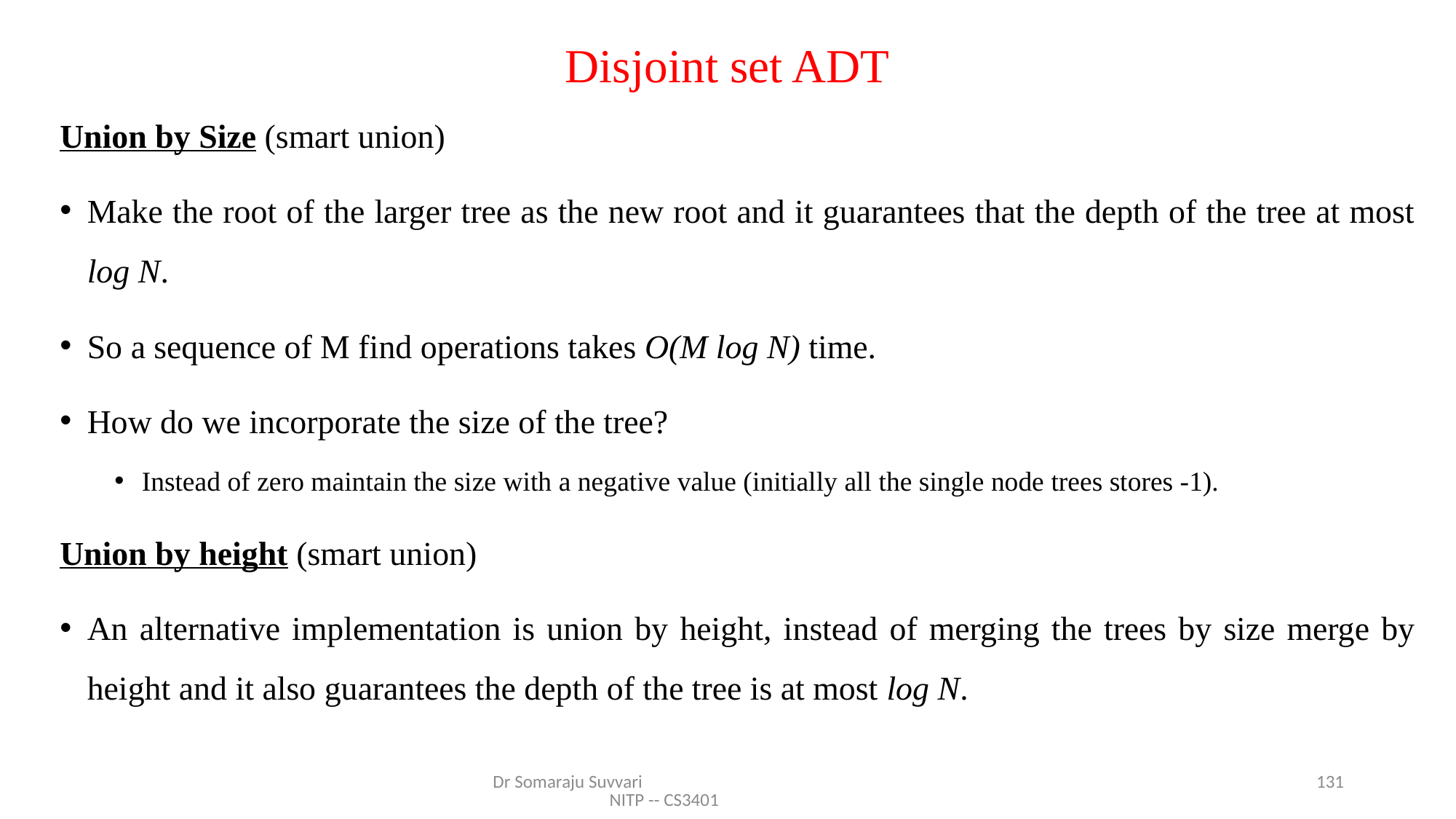

# Disjoint set ADT
Union by Size (smart union)
Make the root of the larger tree as the new root and it guarantees that the depth of the tree at most log N.
So a sequence of M find operations takes O(M log N) time.
How do we incorporate the size of the tree?
Instead of zero maintain the size with a negative value (initially all the single node trees stores -1).
Union by height (smart union)
An alternative implementation is union by height, instead of merging the trees by size merge by height and it also guarantees the depth of the tree is at most log N.

Dr Somaraju Suvvari                                                                                                        NITP -- CS3401
131